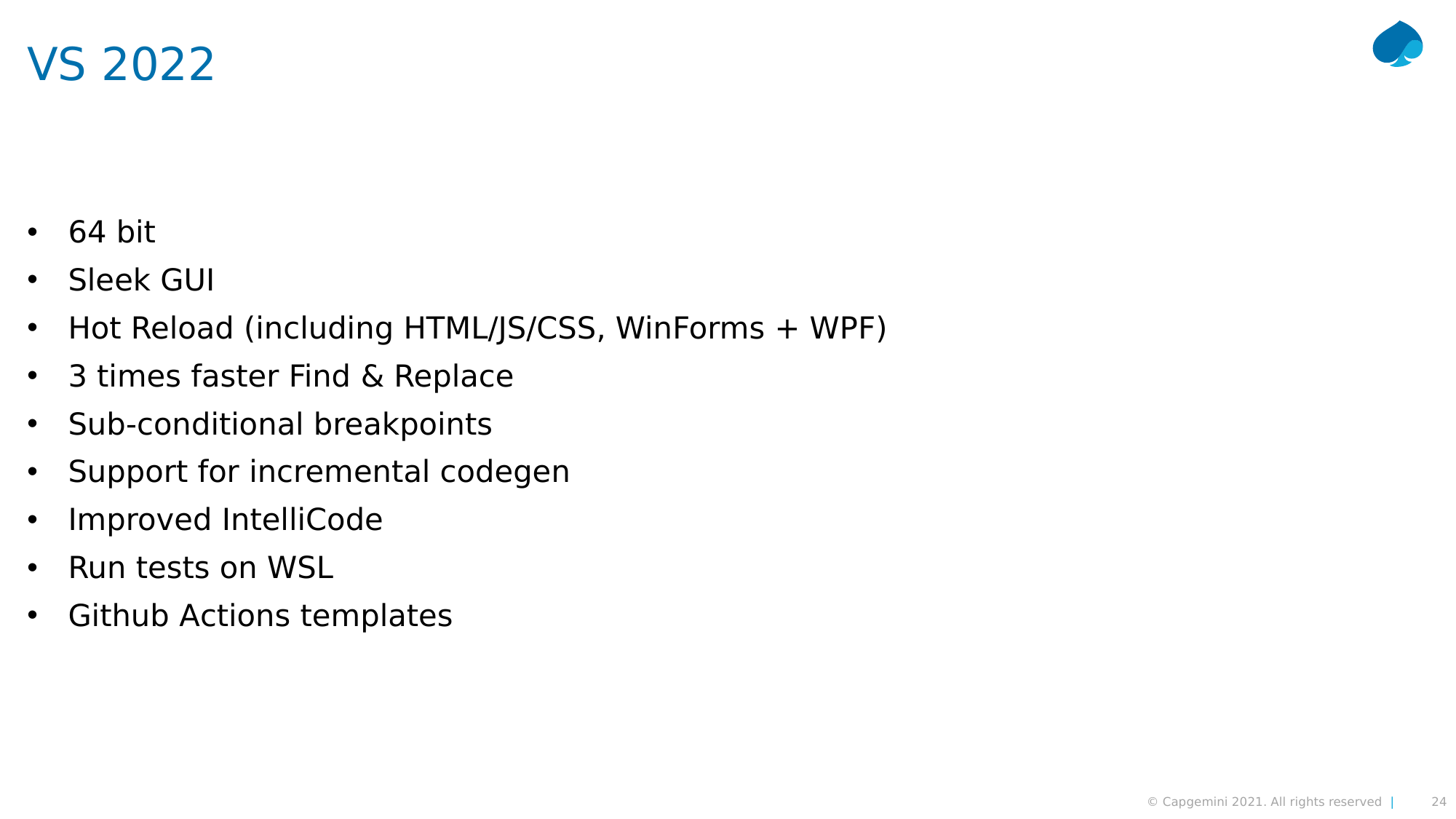

# VS 2022

64 bit
Sleek GUI
Hot Reload (including HTML/JS/CSS, WinForms + WPF)
3 times faster Find & Replace
Sub-conditional breakpoints
Support for incremental codegen
Improved IntelliCode
Run tests on WSL
Github Actions templates